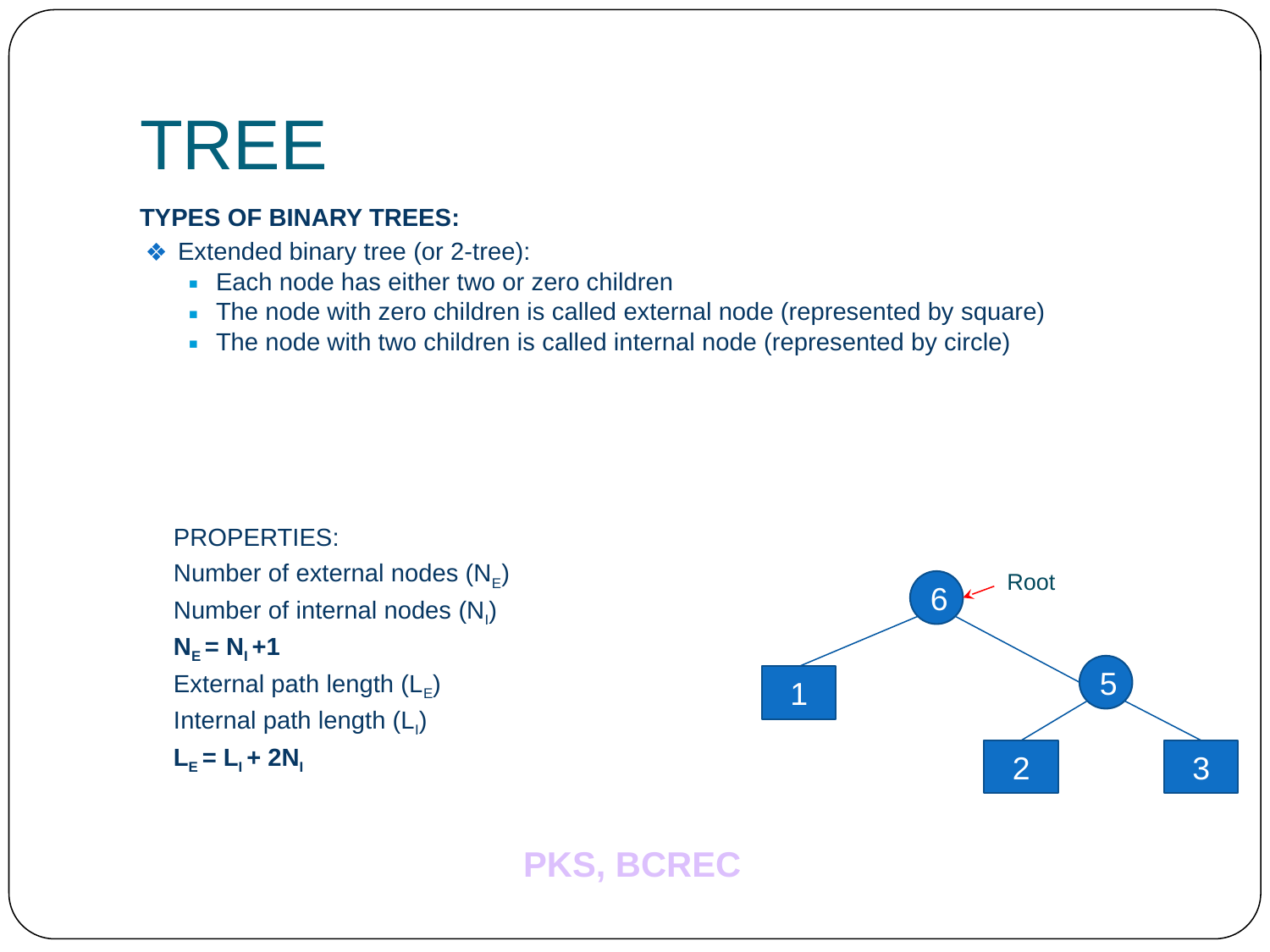

# TREE
TYPES OF BINARY TREES:
Extended binary tree (or 2-tree):
Each node has either two or zero children
The node with zero children is called external node (represented by square)
The node with two children is called internal node (represented by circle)
PROPERTIES:
Number of external nodes (NE)
Number of internal nodes (NI)
NE = NI +1
External path length (LE)
Internal path length (LI)
LE = LI + 2NI

Root
6
5
1
2
3